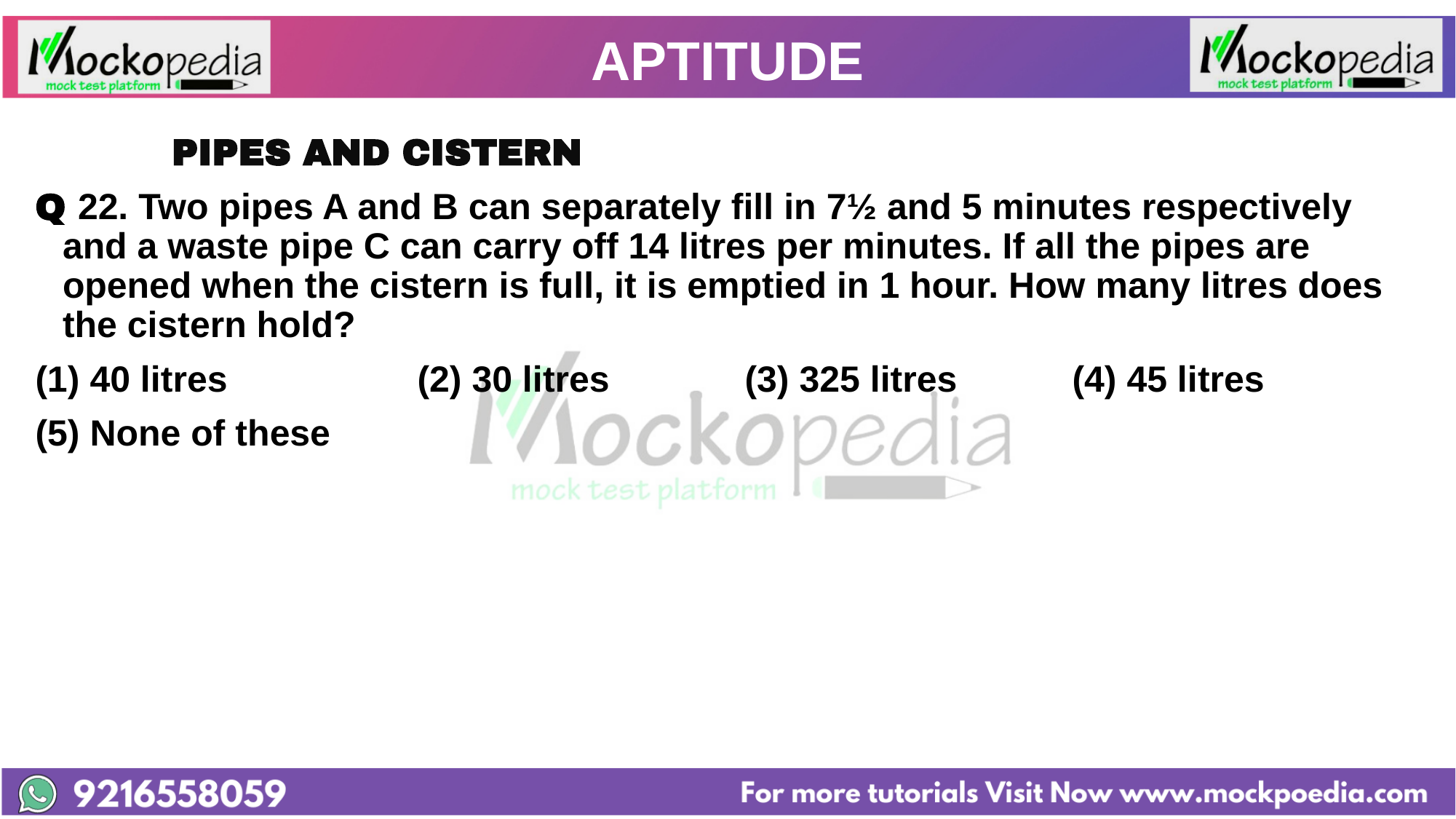

# APTITUDE
		PIPES AND CISTERN
Q 22. Two pipes A and B can separately fill in 7½ and 5 minutes respectively and a waste pipe C can carry off 14 litres per minutes. If all the pipes are opened when the cistern is full, it is emptied in 1 hour. How many litres does the cistern hold?
40 litres 		(2) 30 litres 		(3) 325 litres 	(4) 45 litres
(5) None of these